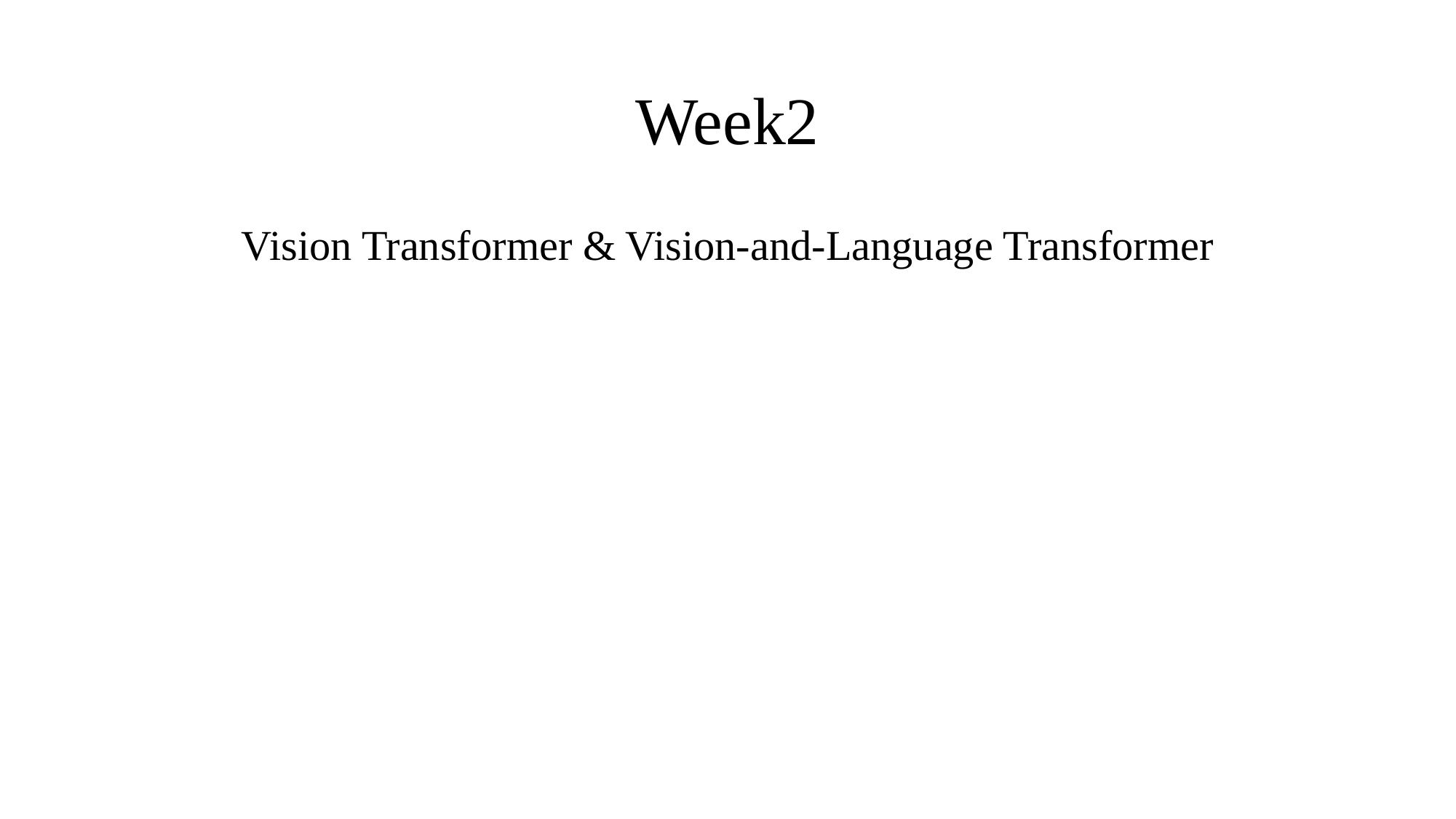

# Week2
Vision Transformer & Vision-and-Language Transformer